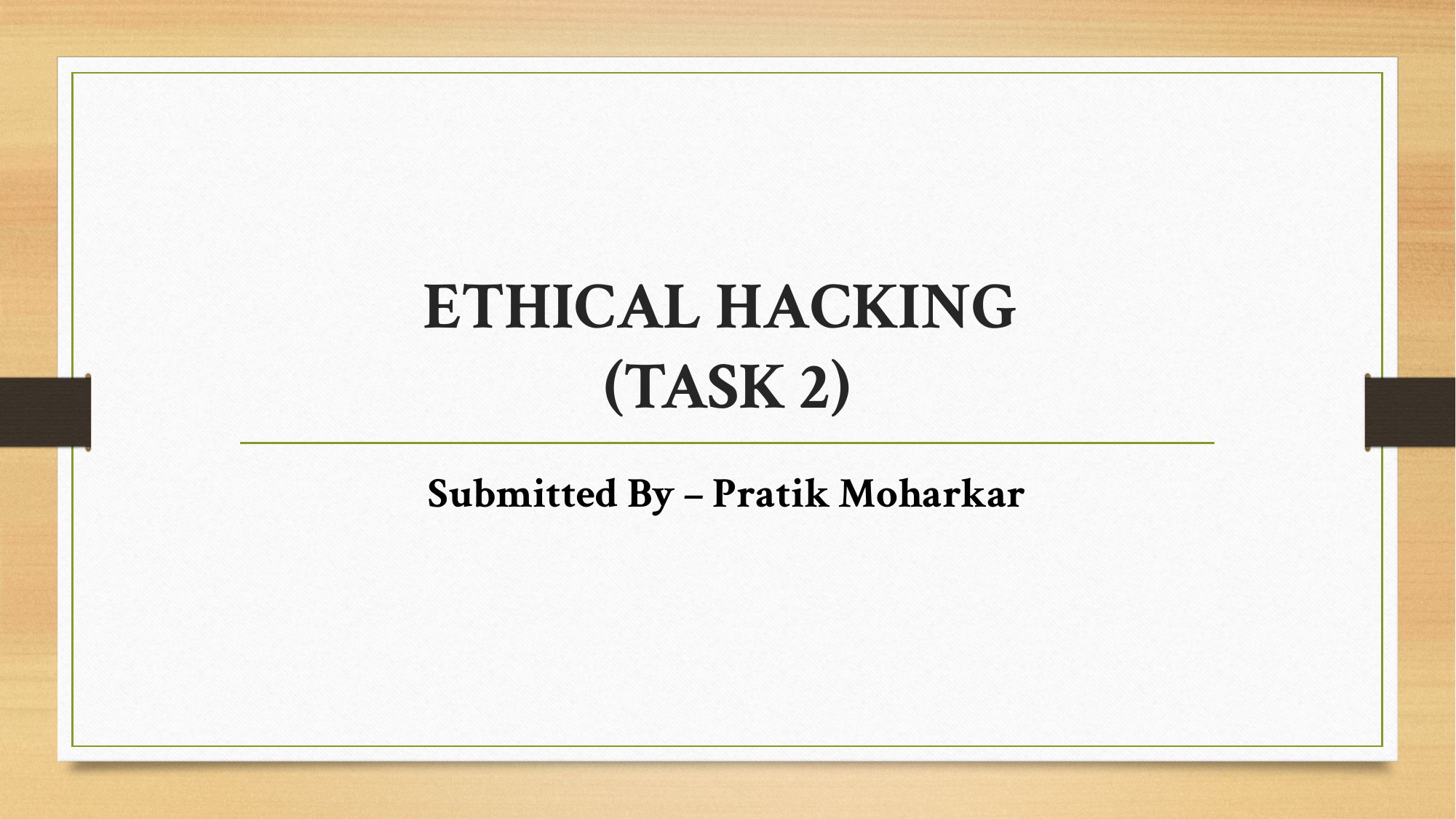

# ETHICAL HACKING (TASK 2)
Submitted By – Pratik Moharkar